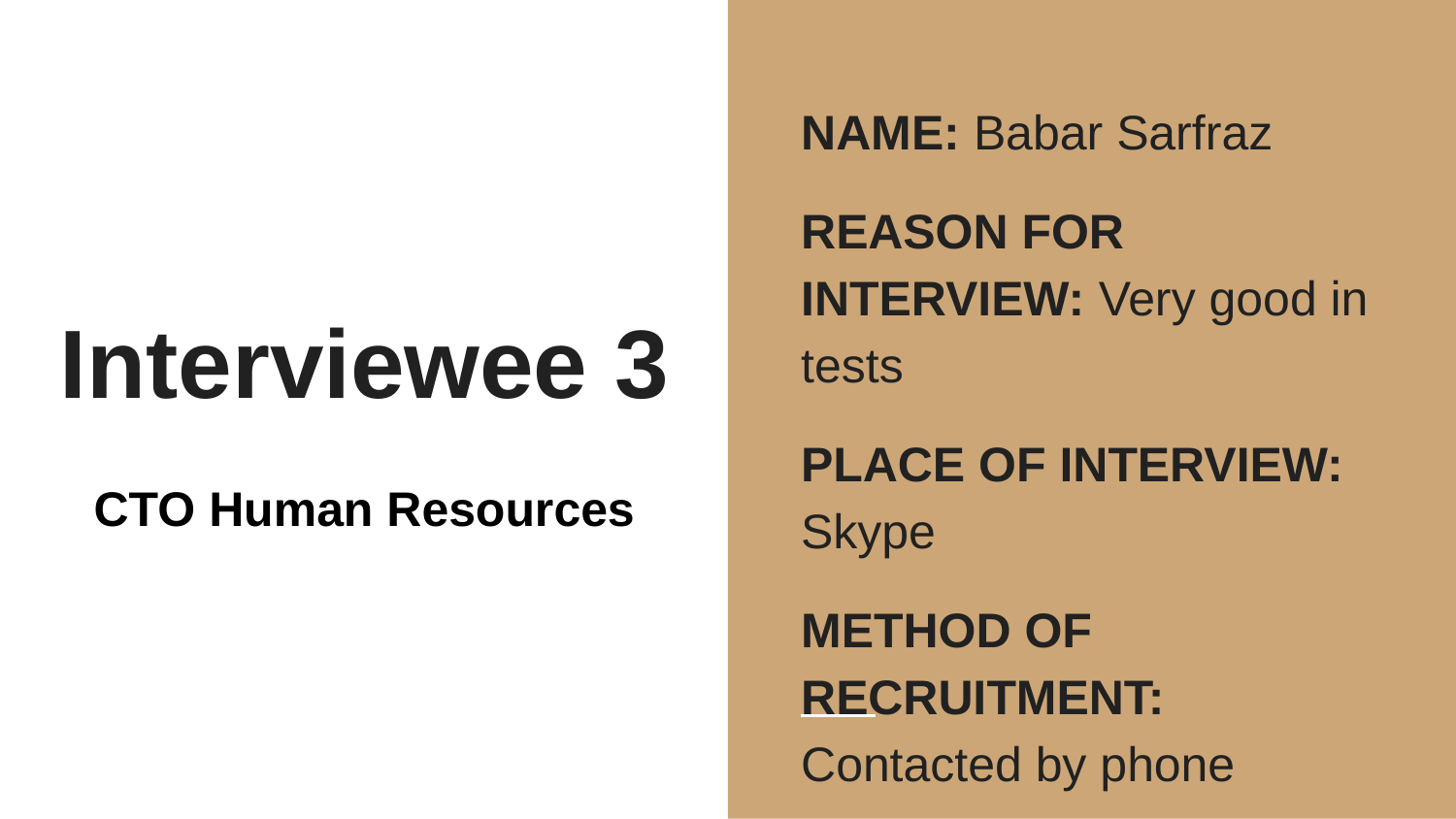

# Interviewee 3
NAME: Babar Sarfraz
REASON FOR INTERVIEW: Very good in tests
PLACE OF INTERVIEW: Skype
METHOD OF RECRUITMENT: Contacted by phone
CTO Human Resources